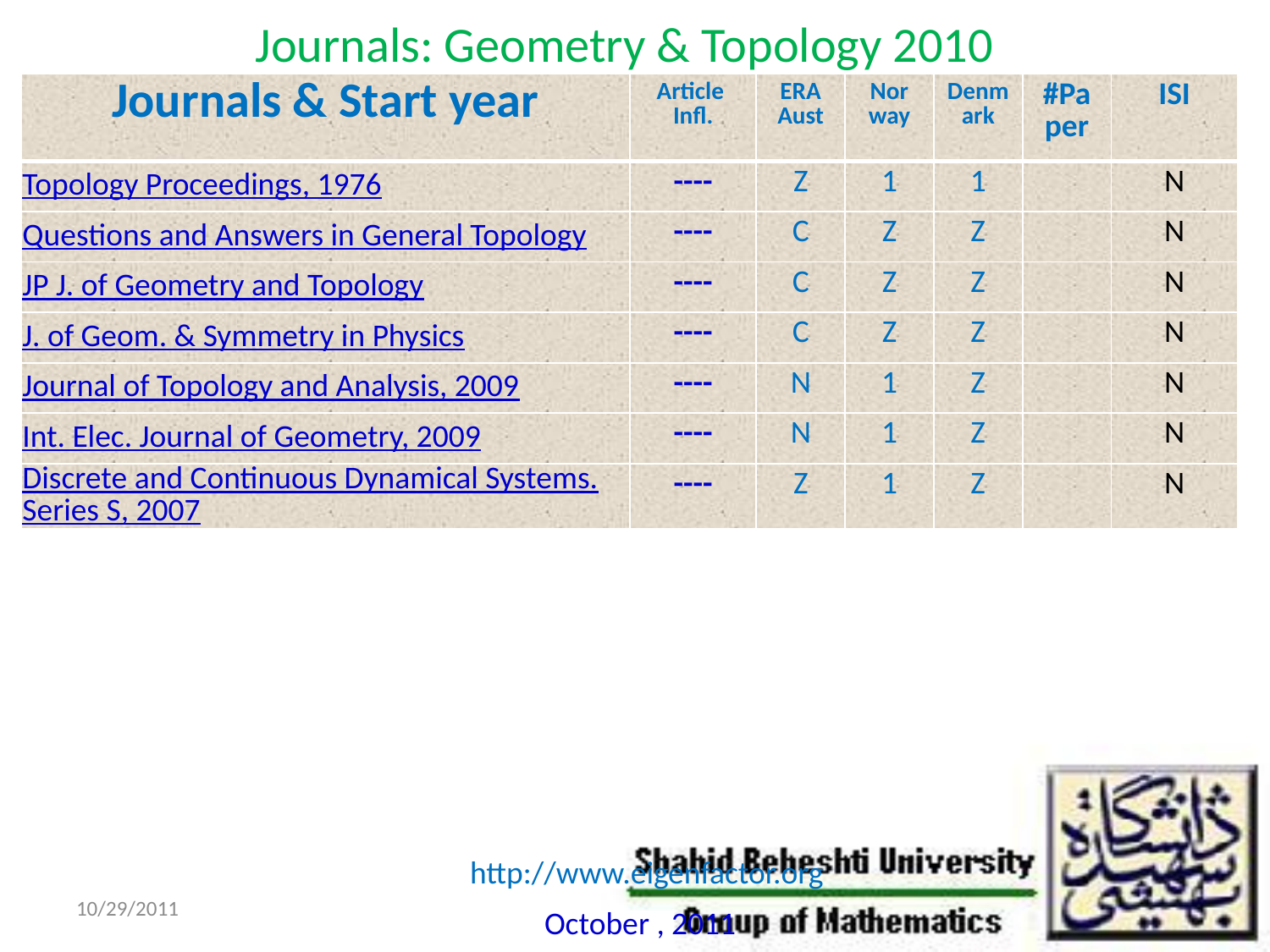

# Journals: Geometry & Topology 2010
| Journals & Start year | Article Infl. | ERA Aust | Nor way | Denmark | #Paper | ISI |
| --- | --- | --- | --- | --- | --- | --- |
| Topology Proceedings, 1976 | ---- | Z | 1 | 1 |  | N |
| Questions and Answers in General Topology | ---- | C | Z | Z |  | N |
| JP J. of Geometry and Topology | ---- | C | Z | Z |  | N |
| J. of Geom. & Symmetry in Physics | ---- | C | Z | Z |  | N |
| Journal of Topology and Analysis, 2009 | ---- | N | 1 | Z |  | N |
| Int. Elec. Journal of Geometry, 2009 | ---- | N | 1 | Z |  | N |
| Discrete and Continuous Dynamical Systems. Series S, 2007 | ---- | Z | 1 | Z |  | N |
http://www.eigenfactor.org
10/29/2011
October , 2011